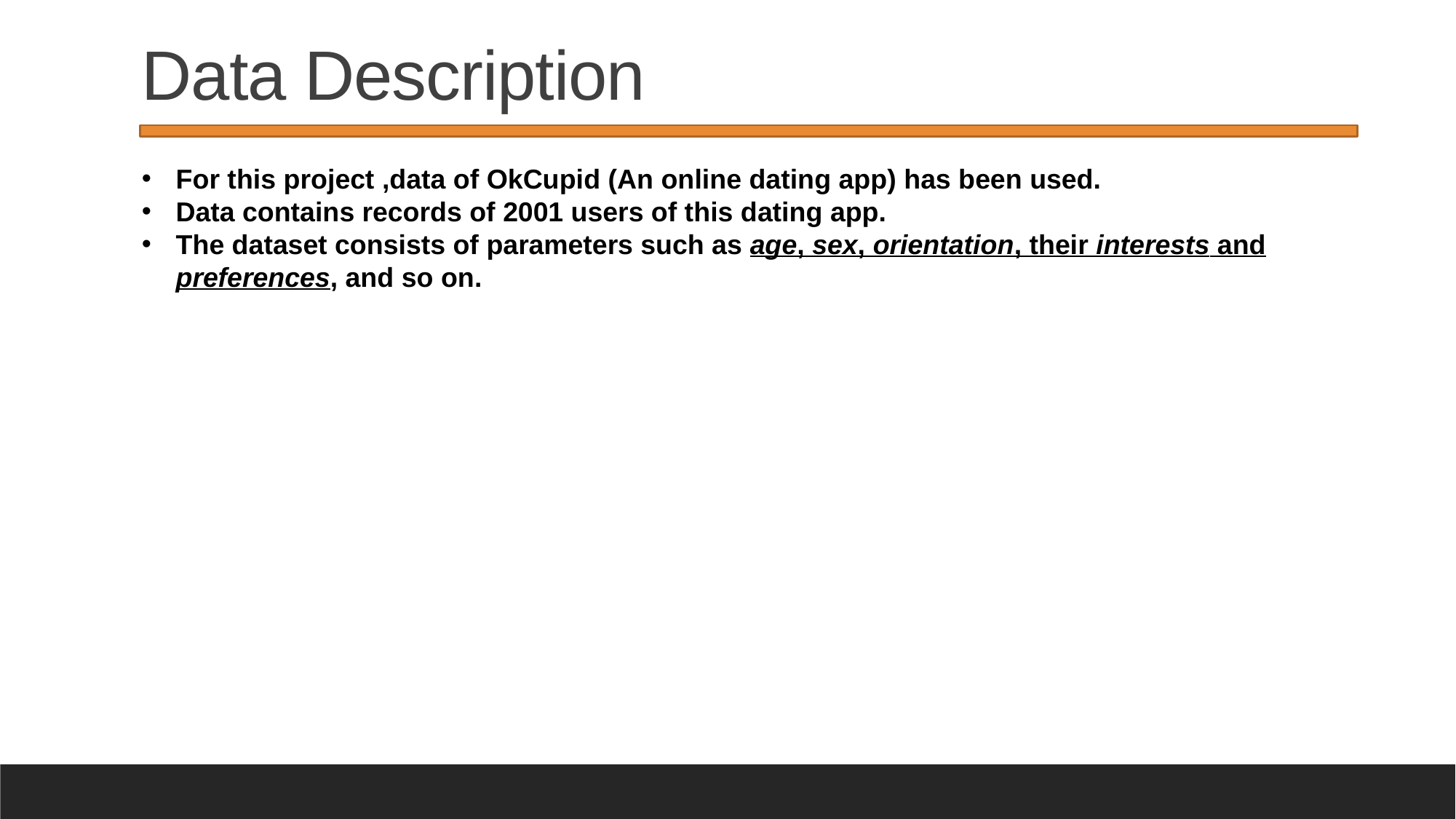

Data Description

For this project ,data of OkCupid (An online dating app) has been used.
Data contains records of 2001 users of this dating app.
The dataset consists of parameters such as age, sex, orientation, their interests and preferences, and so on.